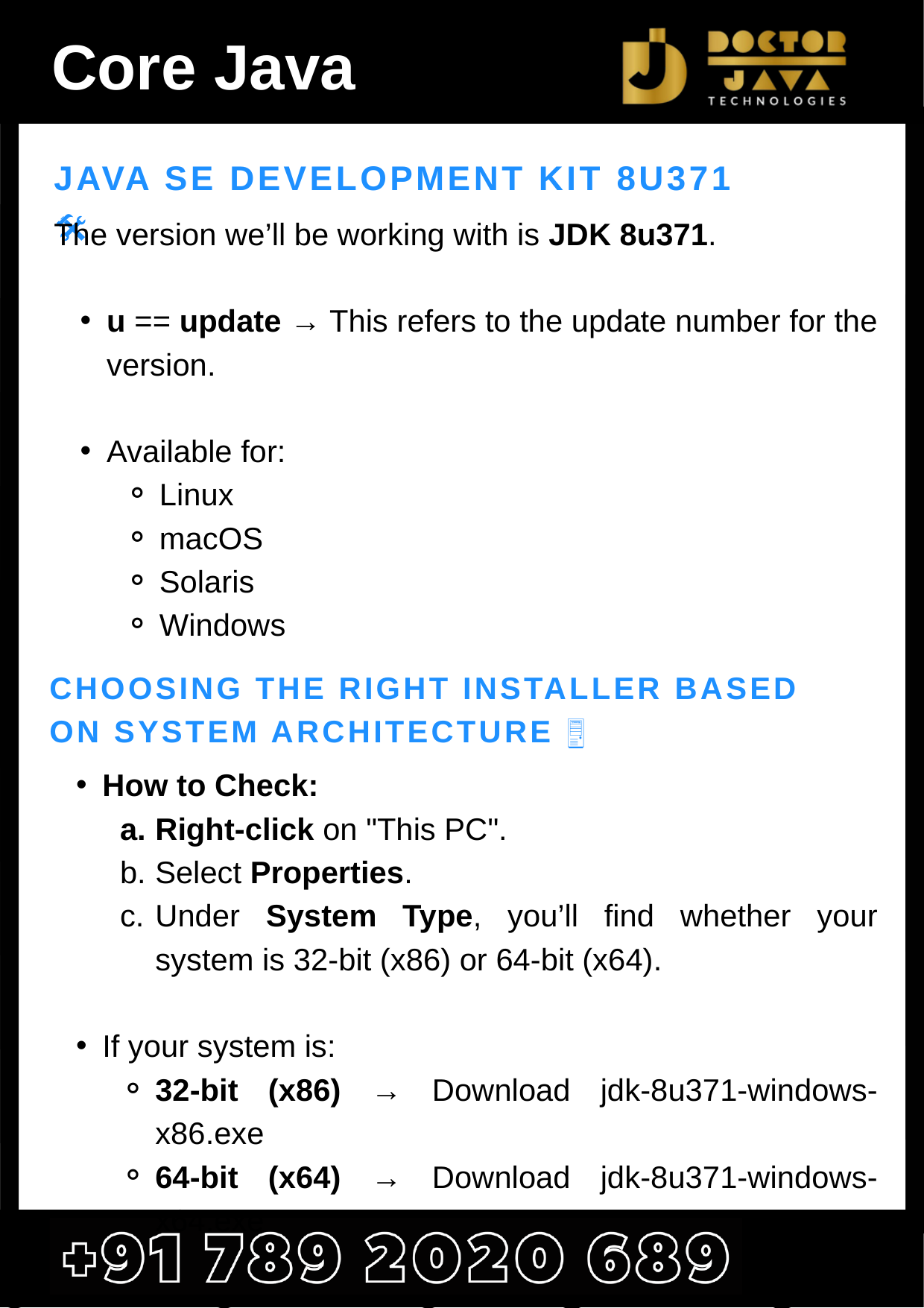

Core Java

JAVA SE DEVELOPMENT KIT 8U371 🛠️
The version we’ll be working with is JDK 8u371.

u == update → This refers to the update number for the version.

Available for:
Linux
macOS
Solaris
Windows

CHOOSING THE RIGHT INSTALLER BASED ON SYSTEM ARCHITECTURE 🖥️

How to Check:
Right-click on "This PC".
Select Properties.
Under System Type, you’ll find whether your system is 32-bit (x86) or 64-bit (x64).

If your system is:
32-bit (x86) → Download jdk-8u371-windows-x86.exe
64-bit (x64) → Download jdk-8u371-windows-x64.exe